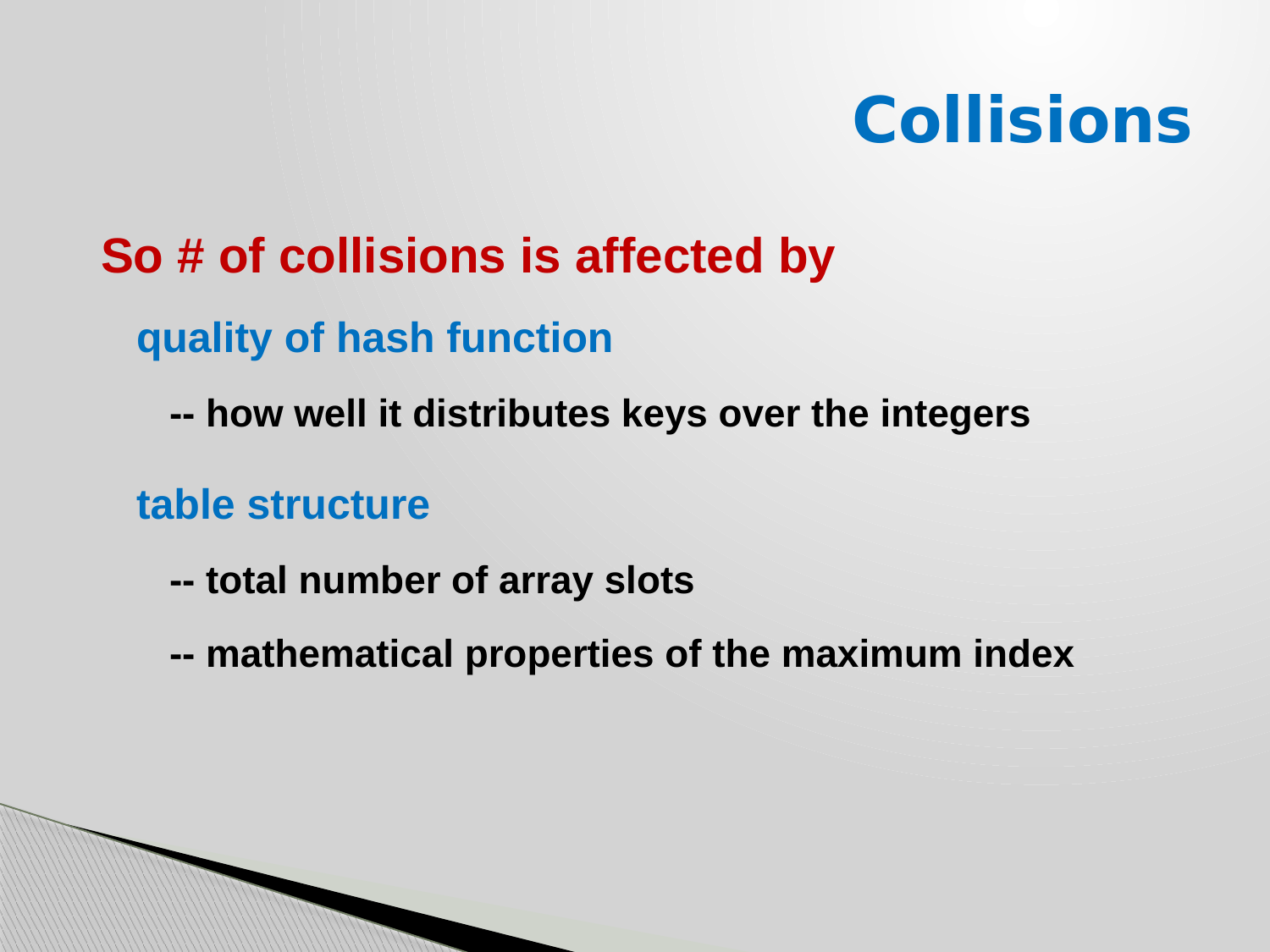

# Collisions
So # of collisions is affected by
quality of hash function
-- how well it distributes keys over the integers
table structure
-- total number of array slots
-- mathematical properties of the maximum index